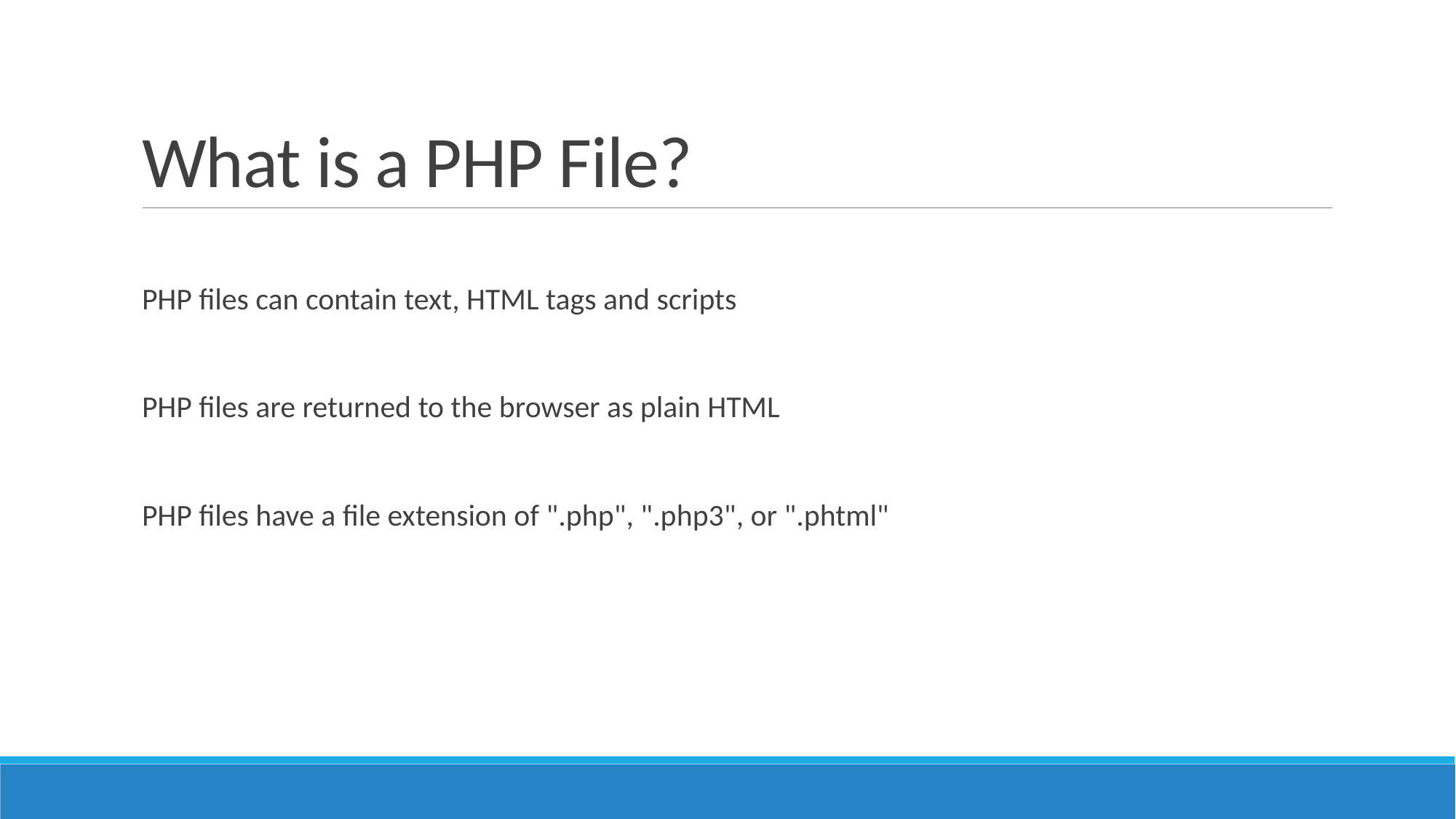

# What is a PHP File?

PHP files can contain text, HTML tags and scripts

PHP files are returned to the browser as plain HTML

PHP files have a file extension of ".php", ".php3", or ".phtml"